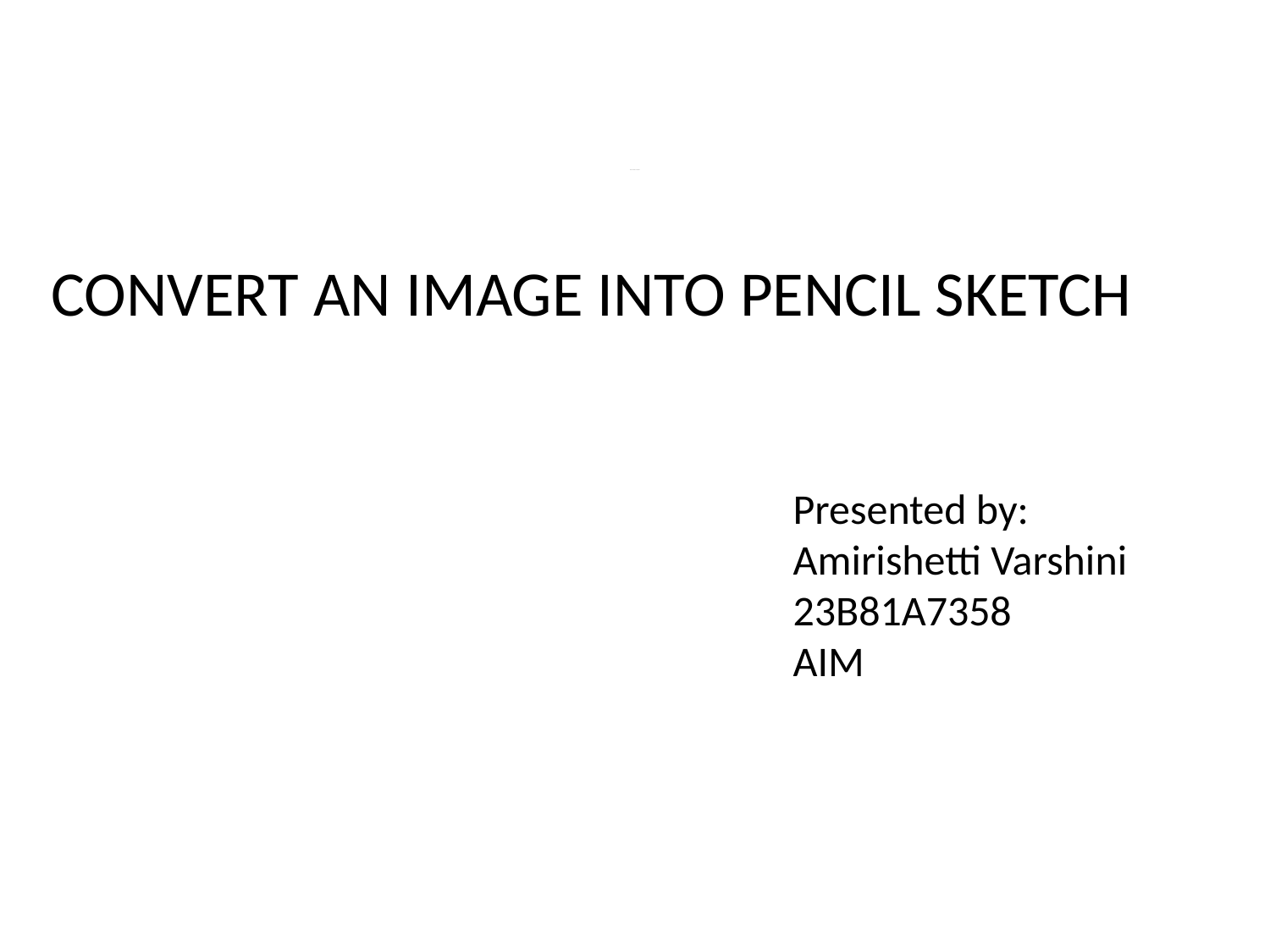

# PHOTO SKETCH GENERATOR
CONVERT AN IMAGE INTO PENCIL SKETCH
Presented by:
Amirishetti Varshini
23B81A7358
AIM